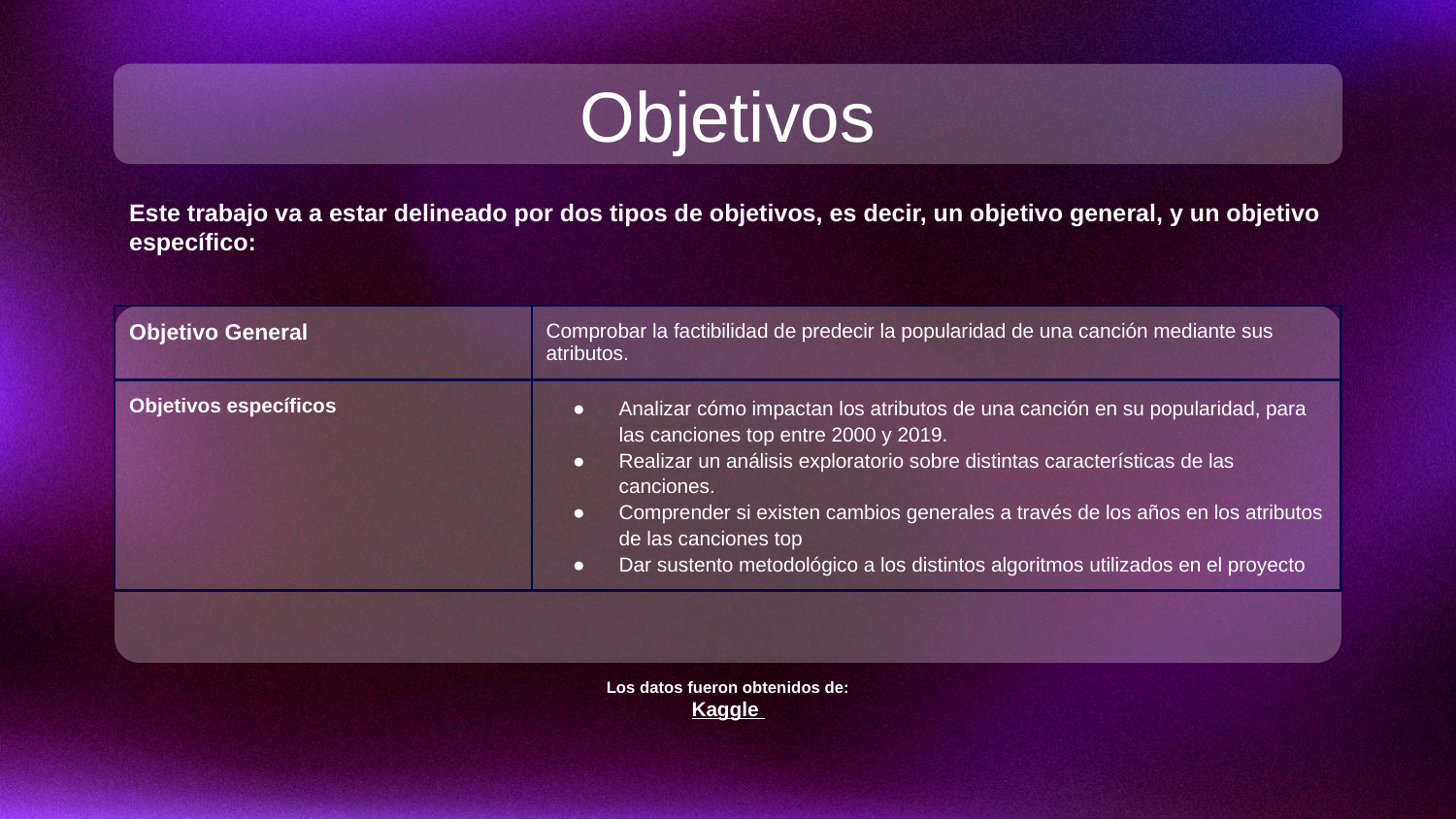

# Objetivos
Este trabajo va a estar delineado por dos tipos de objetivos, es decir, un objetivo general, y un objetivo específico:

| Objetivo General | Comprobar la factibilidad de predecir la popularidad de una canción mediante sus atributos. |
| --- | --- |
| Objetivos específicos | Analizar cómo impactan los atributos de una canción en su popularidad, para las canciones top entre 2000 y 2019. Realizar un análisis exploratorio sobre distintas características de las canciones. Comprender si existen cambios generales a través de los años en los atributos de las canciones top Dar sustento metodológico a los distintos algoritmos utilizados en el proyecto |
Los datos fueron obtenidos de:
Kaggle